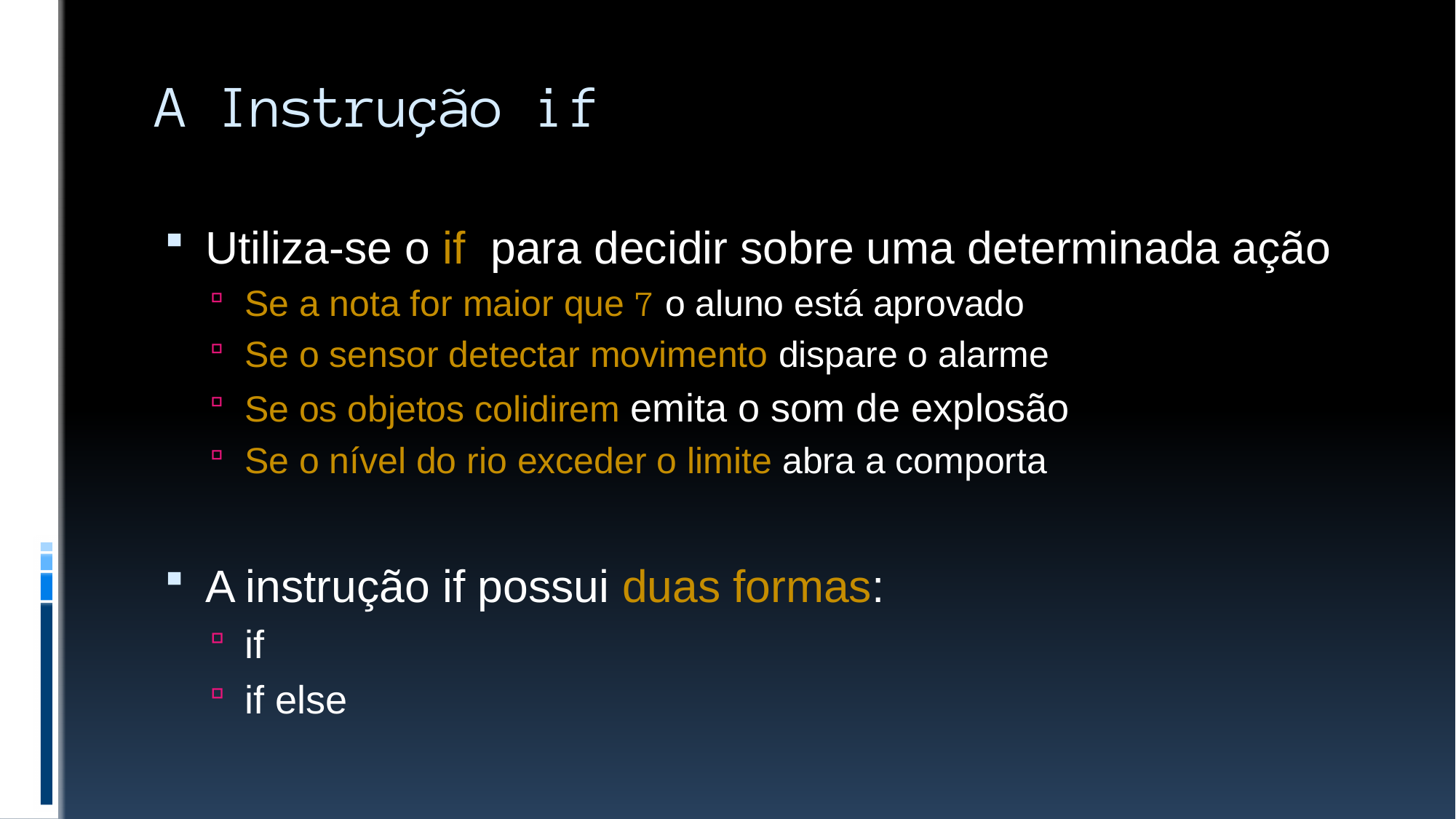

# A Instrução if
Utiliza-se o if  para decidir sobre uma determinada ação
Se a nota for maior que 7 o aluno está aprovado
Se o sensor detectar movimento dispare o alarme
Se os objetos colidirem emita o som de explosão
Se o nível do rio exceder o limite abra a comporta

A instrução if possui duas formas:
if
if else